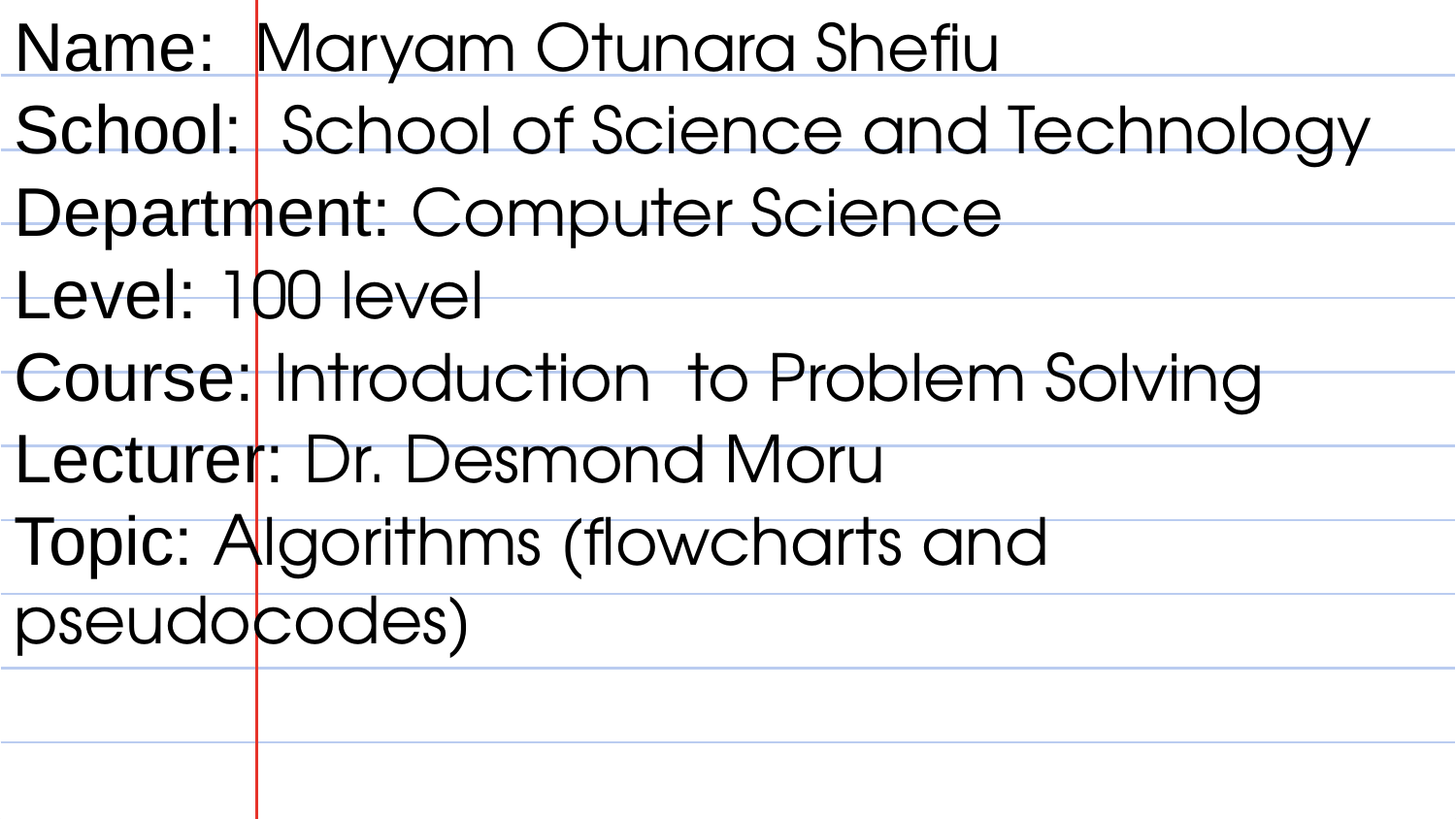

Name:  Maryam Otunara Shefiu
School:  School of Science and Technology
Department: Computer Science
Level: 100 level
Course: Introduction  to Problem Solving
Lecturer: Dr. Desmond Moru
Topic: Algorithms (flowcharts and pseudocodes)